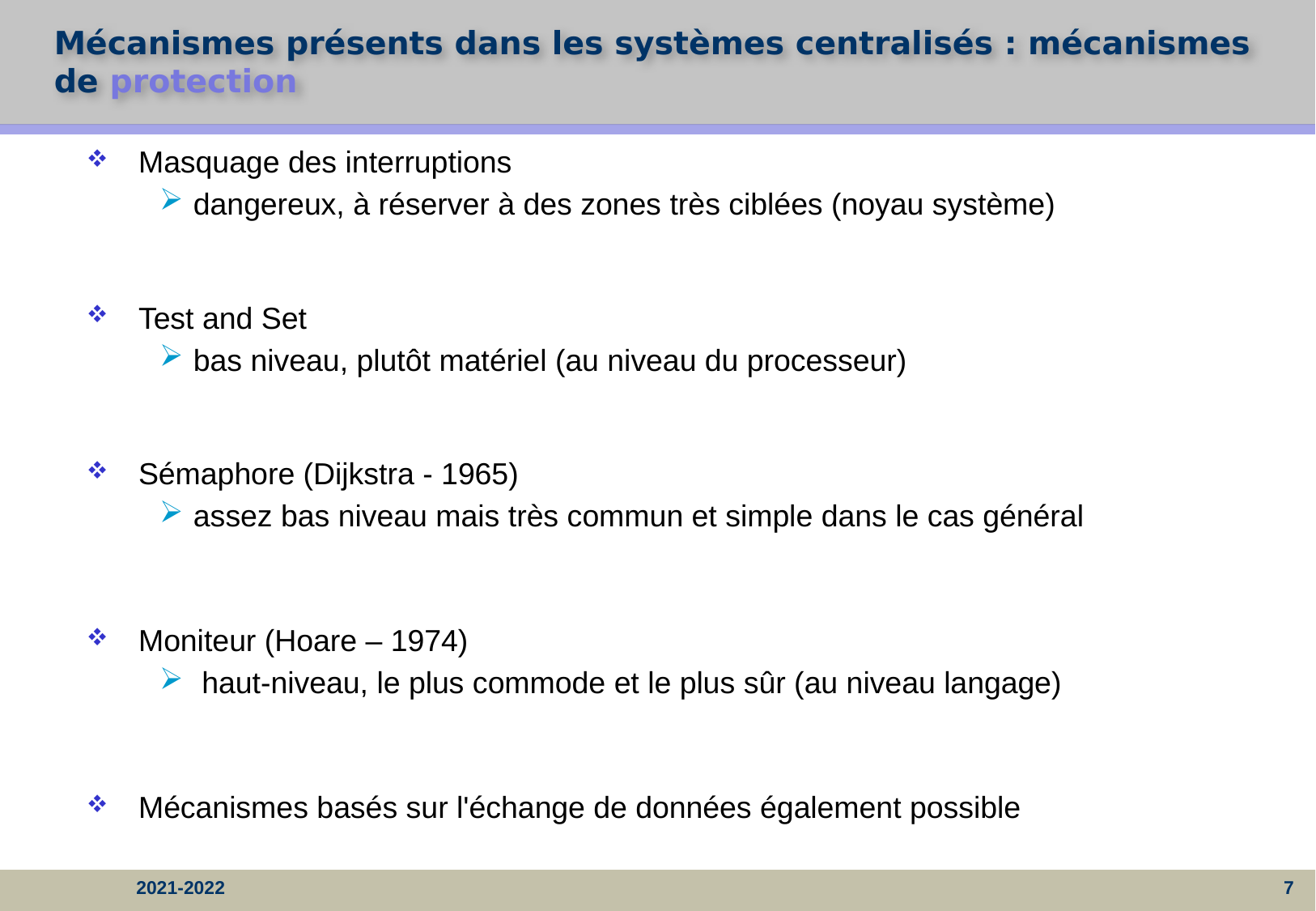

# Mécanismes présents dans les systèmes centralisés : mécanismes de protection
Masquage des interruptions
dangereux, à réserver à des zones très ciblées (noyau système)

Test and Set
bas niveau, plutôt matériel (au niveau du processeur)

Sémaphore (Dijkstra - 1965)
assez bas niveau mais très commun et simple dans le cas général

Moniteur (Hoare – 1974)
 haut-niveau, le plus commode et le plus sûr (au niveau langage)

Mécanismes basés sur l'échange de données également possible